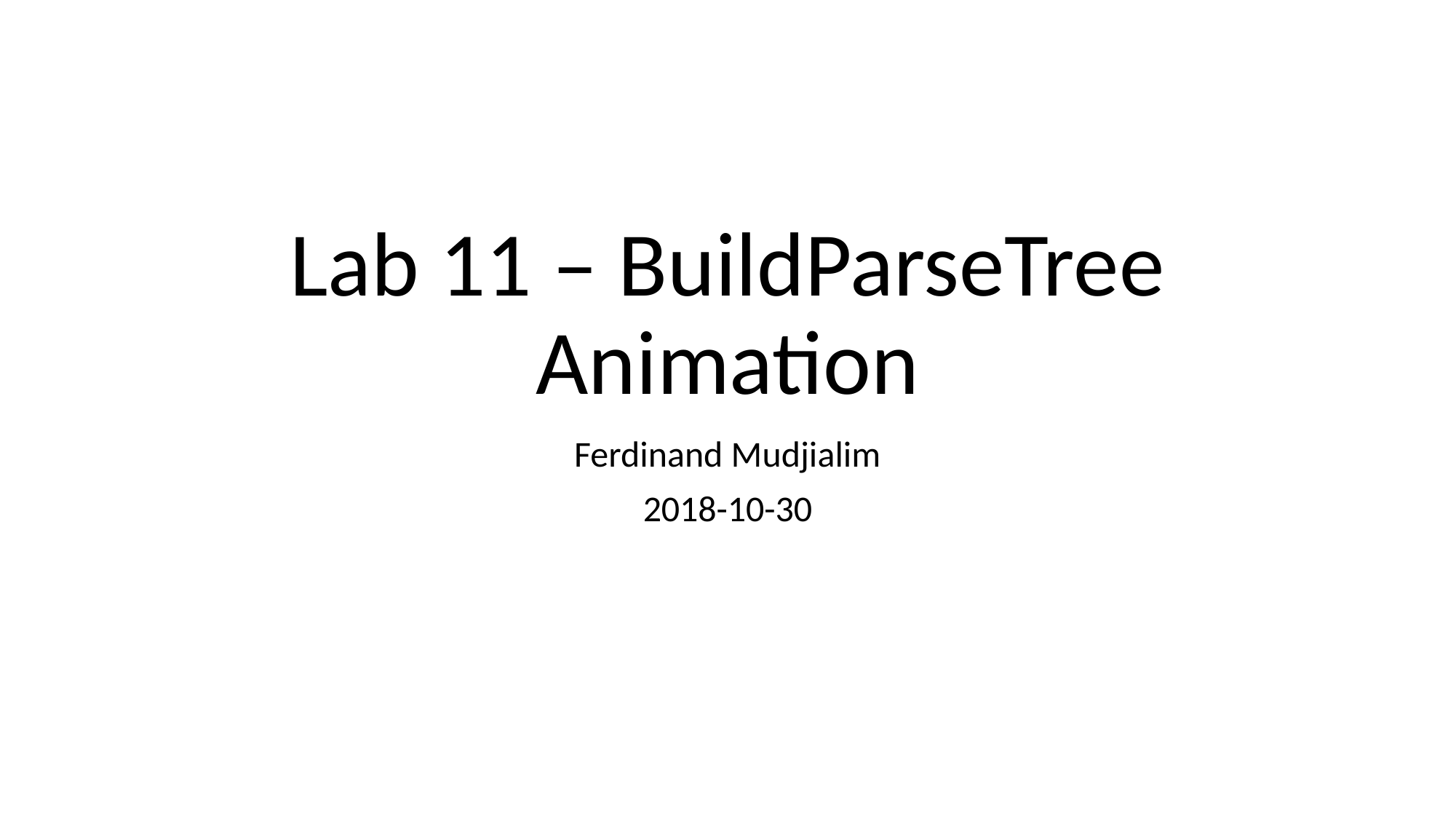

# Lab 11 – BuildParseTree Animation
Ferdinand Mudjialim
2018-10-30